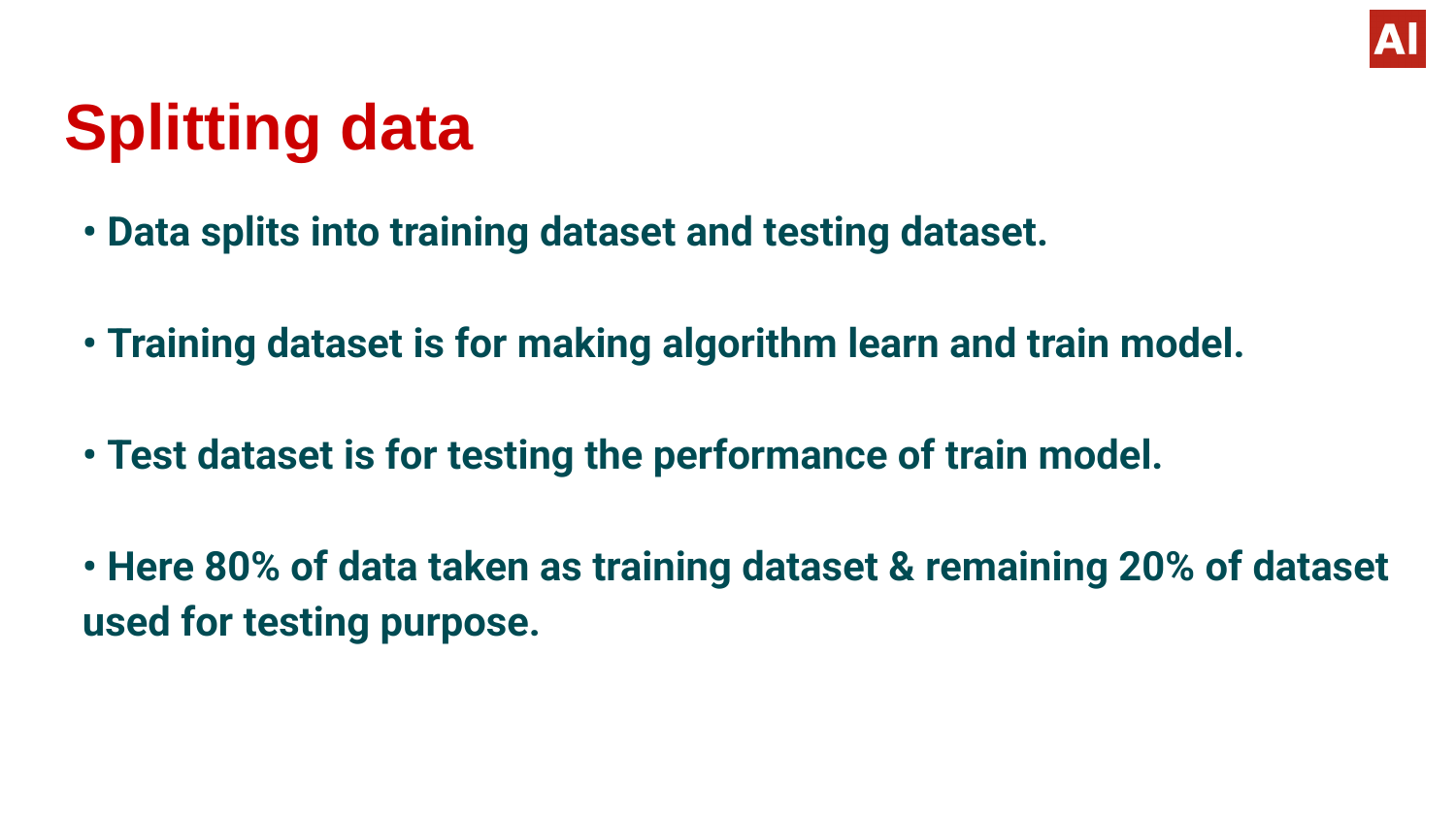

# Splitting data
• Data splits into training dataset and testing dataset.

• Training dataset is for making algorithm learn and train model.

• Test dataset is for testing the performance of train model.

• Here 80% of data taken as training dataset & remaining 20% of dataset used for testing purpose.